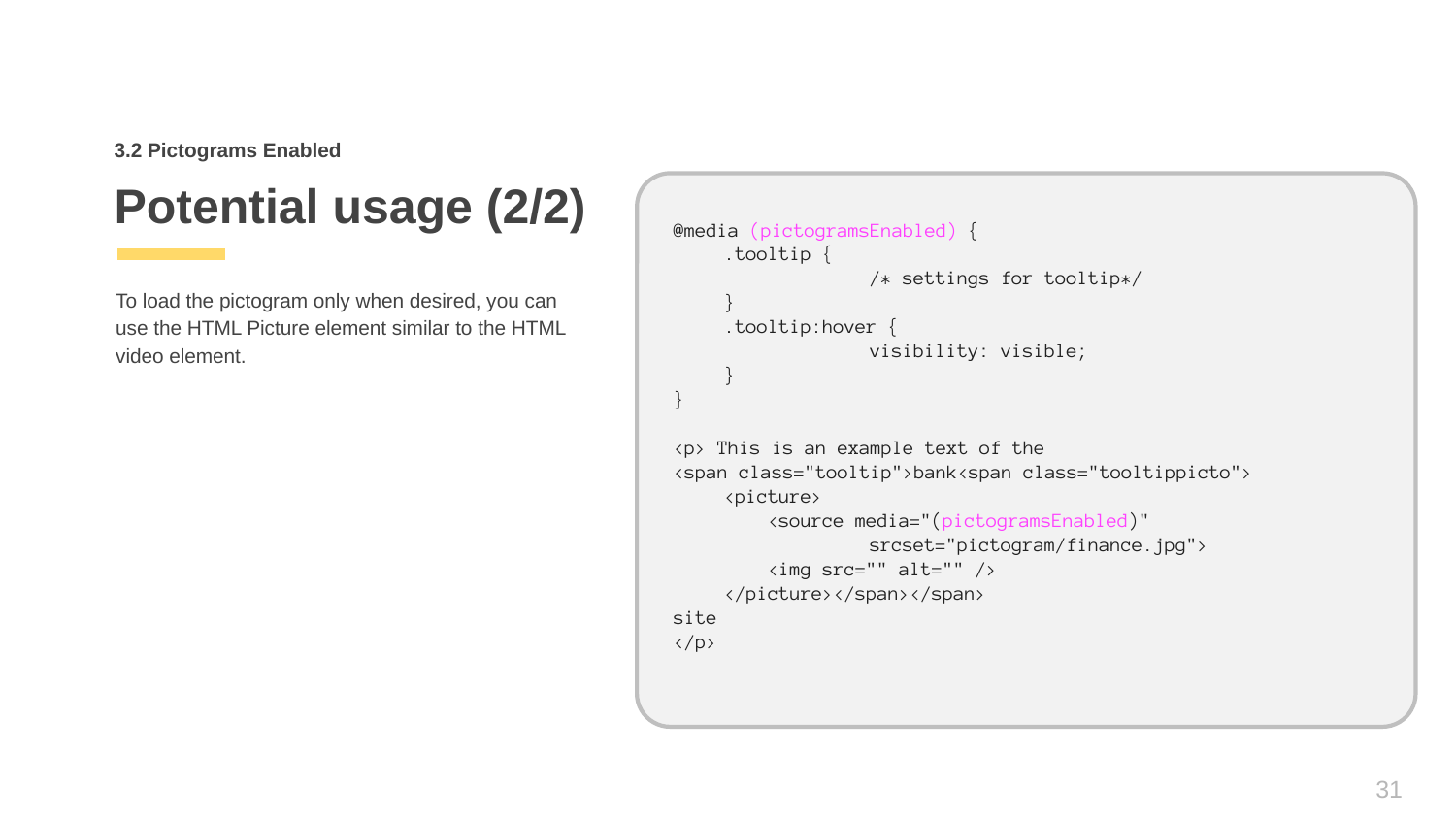

3.2 Pictograms Enabled
# Potential usage (2/2)

@media (pictogramsEnabled) {
	.tooltip {
		/* settings for tooltip*/
	}
	.tooltip:hover {
    		visibility: visible;
	}
}

<p> This is an example text of the
<span class="tooltip">bank<span class="tooltippicto">
	<picture>
    <source media="(pictogramsEnabled)"
		srcset="pictogram/finance.jpg">
    <img src="" alt="" />
	</picture></span></span>
site
</p>
To load the pictogram only when desired, you can use the HTML Picture element similar to the HTML video element.

31